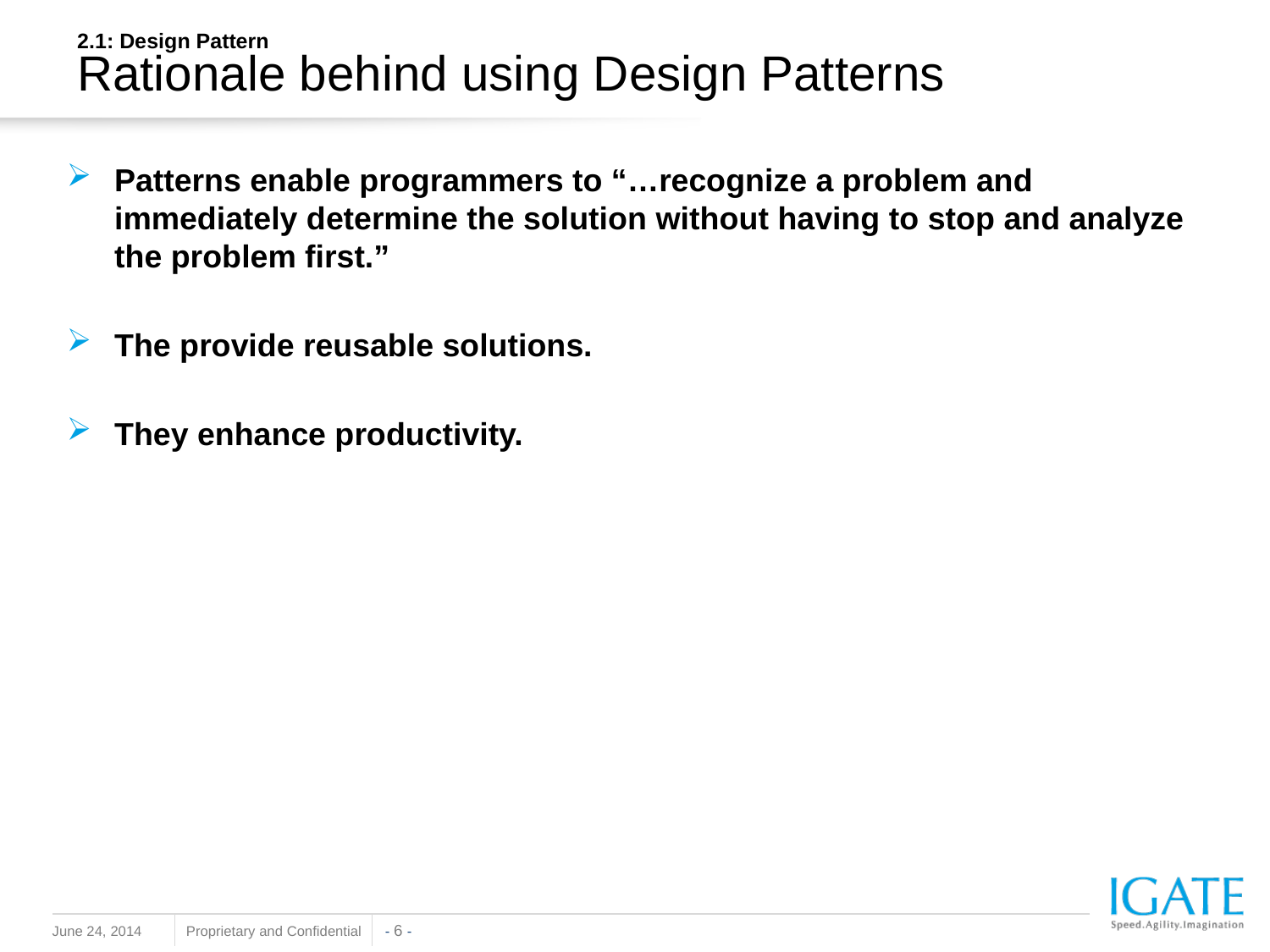

2.1: Design Pattern
Rationale behind using Design Patterns
Patterns enable programmers to “…recognize a problem and immediately determine the solution without having to stop and analyze the problem first.”

The provide reusable solutions.

They enhance productivity.